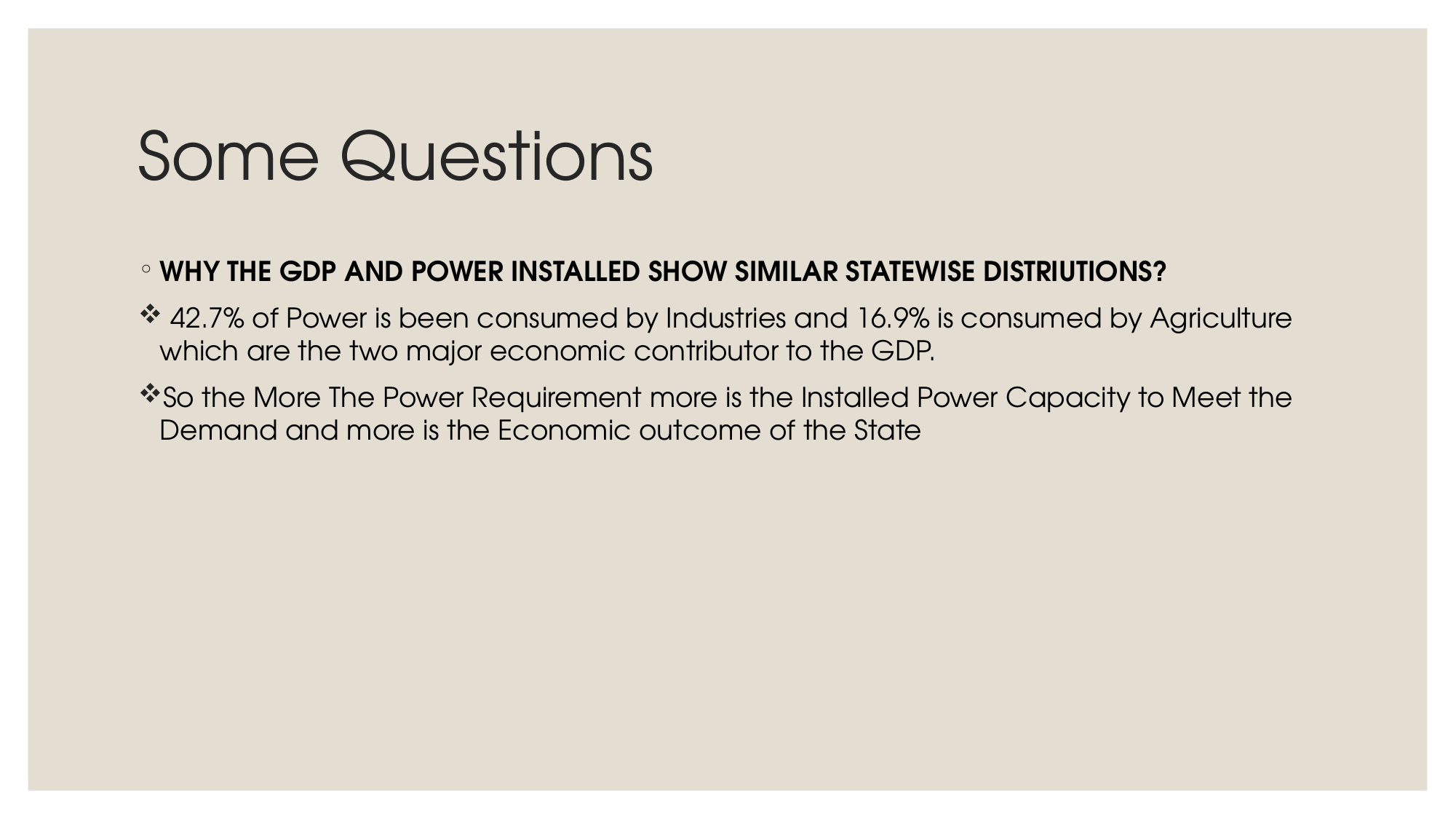

# Some Questions
WHY THE GDP AND POWER INSTALLED SHOW SIMILAR STATEWISE DISTRIUTIONS?
 42.7% of Power is been consumed by Industries and 16.9% is consumed by Agriculture which are the two major economic contributor to the GDP.
So the More The Power Requirement more is the Installed Power Capacity to Meet the Demand and more is the Economic outcome of the State